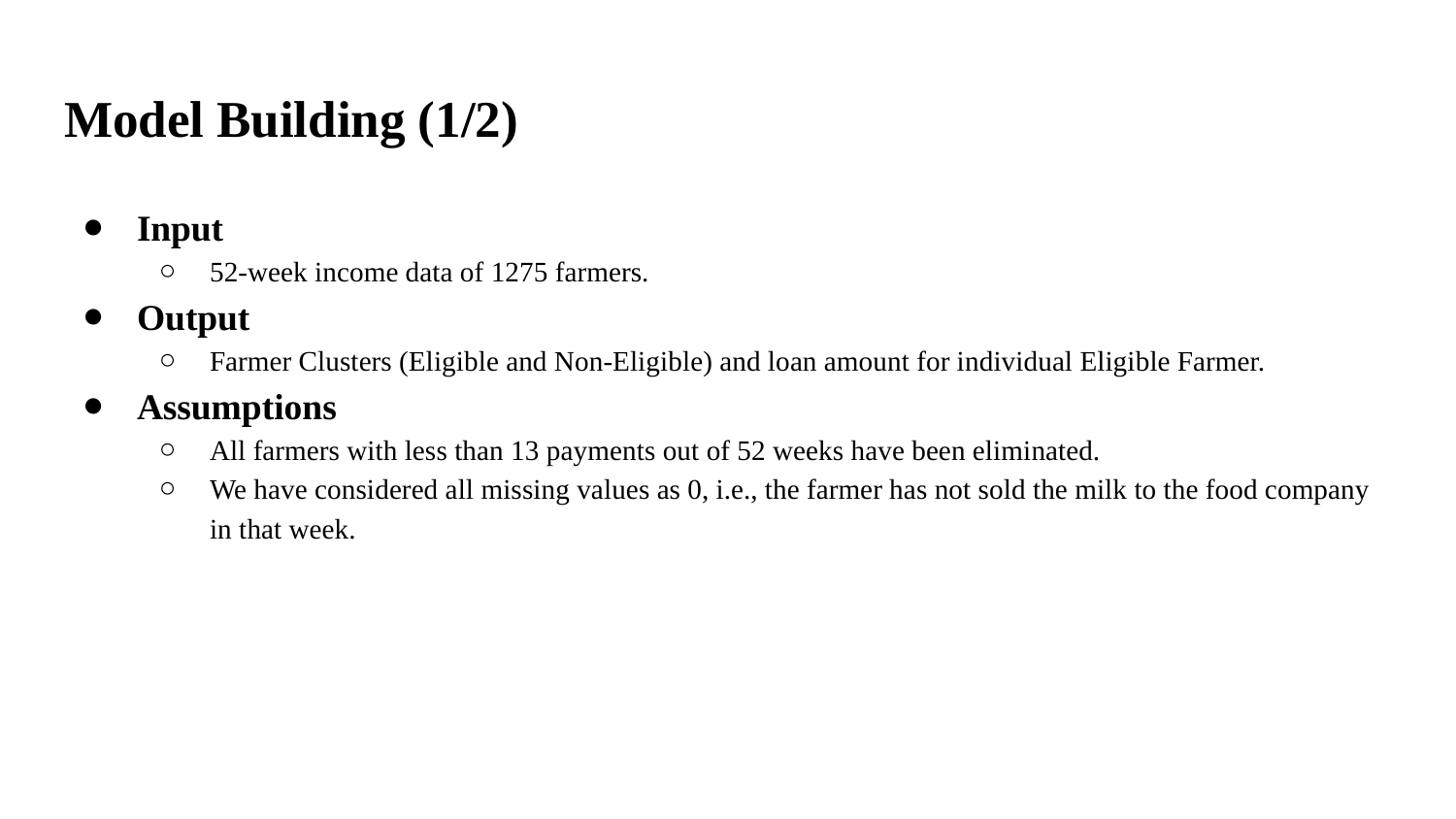

# Model Building (1/2)
Input
52-week income data of 1275 farmers.
Output
Farmer Clusters (Eligible and Non-Eligible) and loan amount for individual Eligible Farmer.
Assumptions
All farmers with less than 13 payments out of 52 weeks have been eliminated.
We have considered all missing values as 0, i.e., the farmer has not sold the milk to the food company in that week.